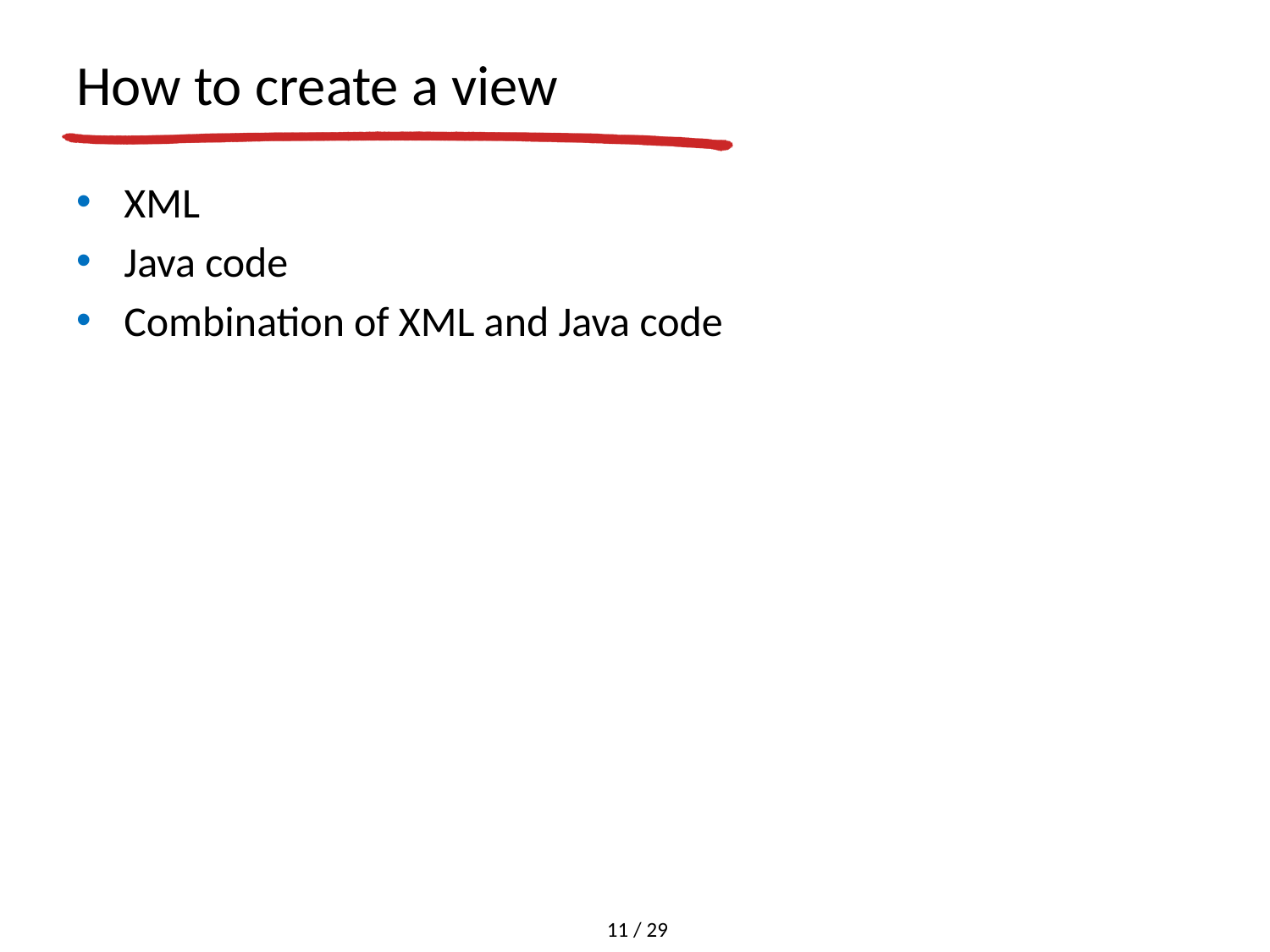

# How to create a view
XML
Java code
Combination of XML and Java code